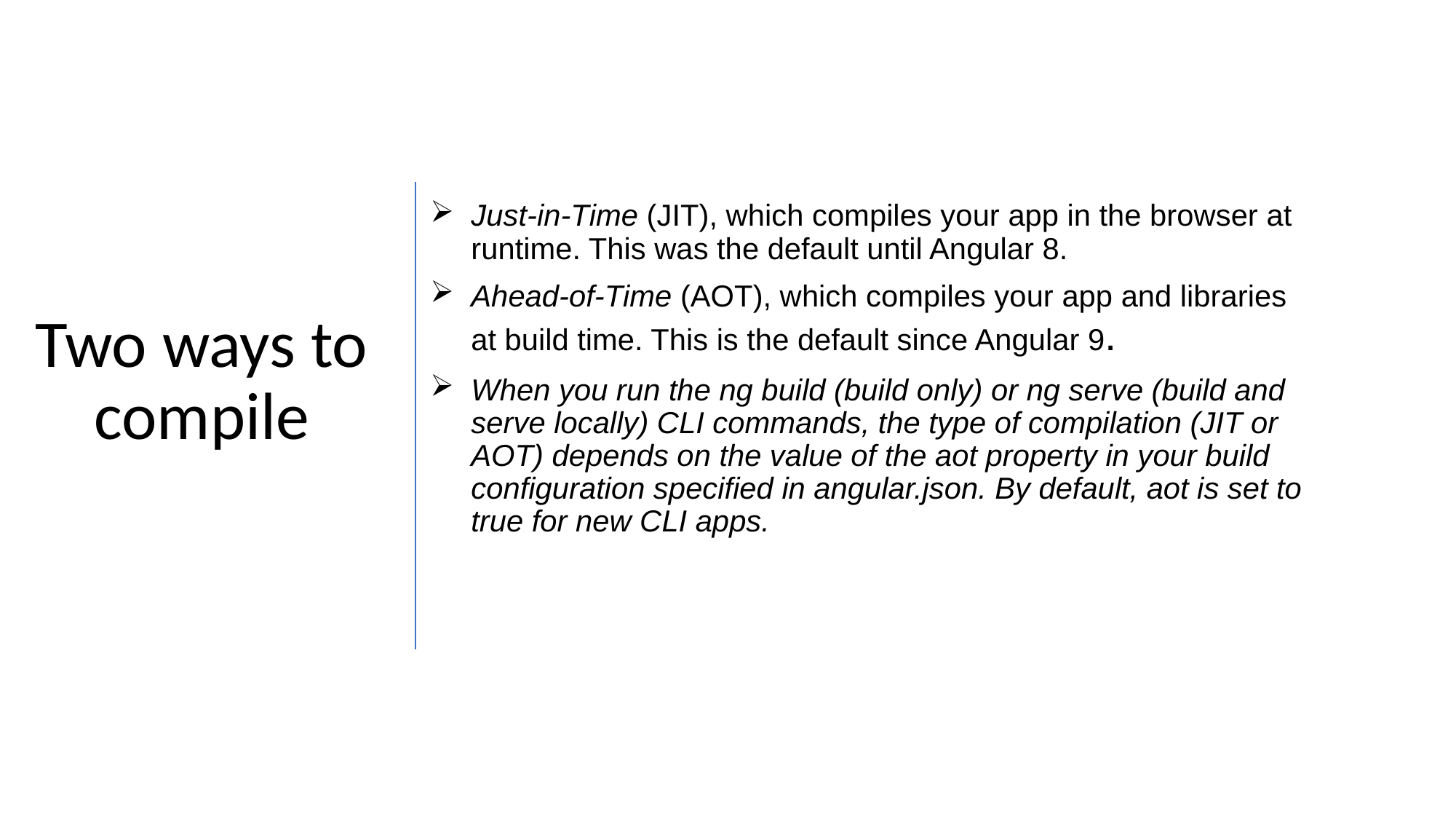

Just-in-Time (JIT), which compiles your app in the browser at runtime. This was the default until Angular 8.
Ahead-of-Time (AOT), which compiles your app and libraries at build time. This is the default since Angular 9.
When you run the ng build (build only) or ng serve (build and serve locally) CLI commands, the type of compilation (JIT or AOT) depends on the value of the aot property in your build configuration specified in angular.json. By default, aot is set to true for new CLI apps.

# Two ways to compile